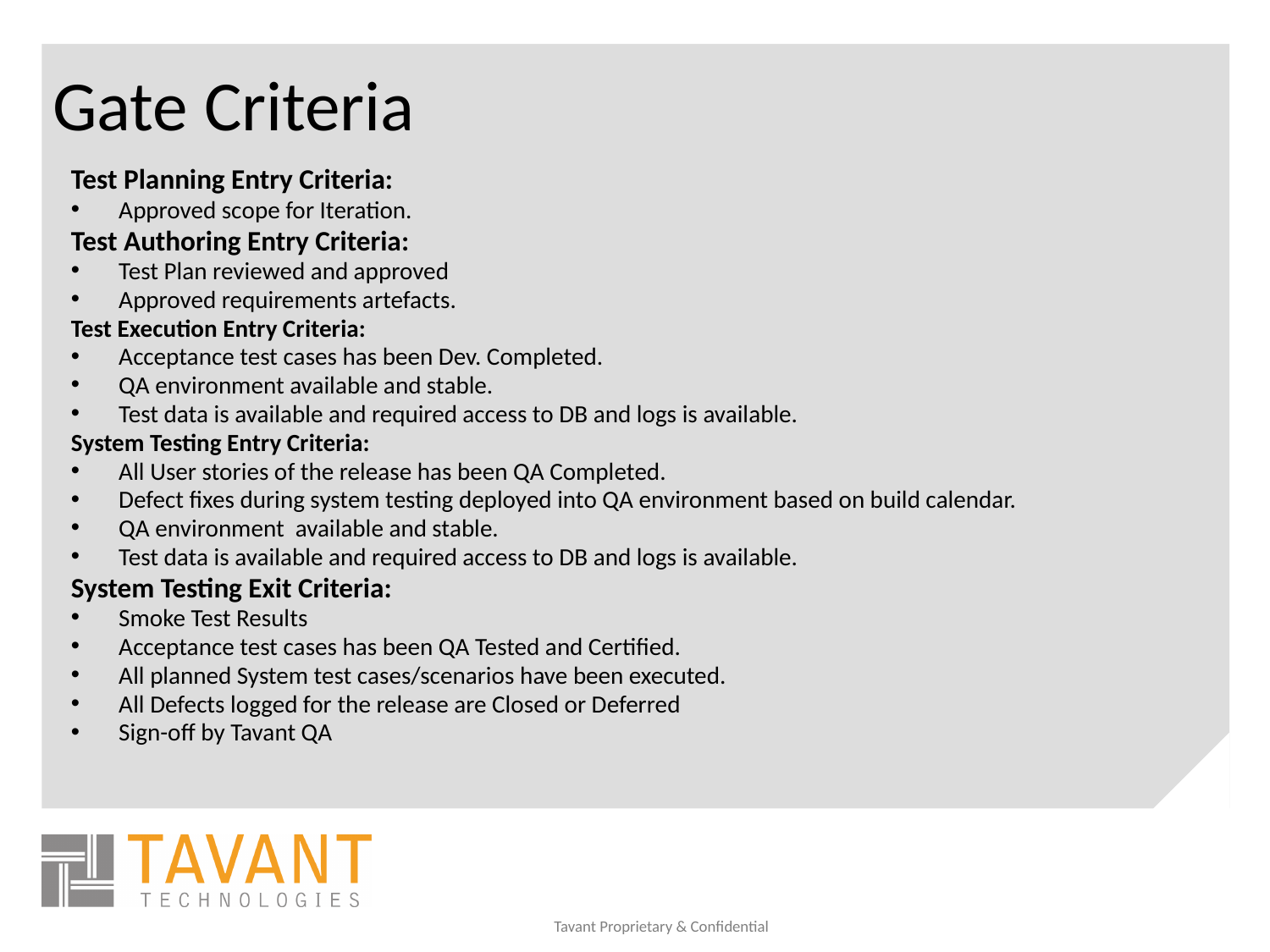

# Gate Criteria
Test Planning Entry Criteria:
Approved scope for Iteration.
Test Authoring Entry Criteria:
Test Plan reviewed and approved
Approved requirements artefacts.
Test Execution Entry Criteria:
Acceptance test cases has been Dev. Completed.
QA environment available and stable.
Test data is available and required access to DB and logs is available.
System Testing Entry Criteria:
All User stories of the release has been QA Completed.
Defect fixes during system testing deployed into QA environment based on build calendar.
QA environment  available and stable.
Test data is available and required access to DB and logs is available.
System Testing Exit Criteria:
Smoke Test Results
Acceptance test cases has been QA Tested and Certified.
All planned System test cases/scenarios have been executed.
All Defects logged for the release are Closed or Deferred
Sign-off by Tavant QA